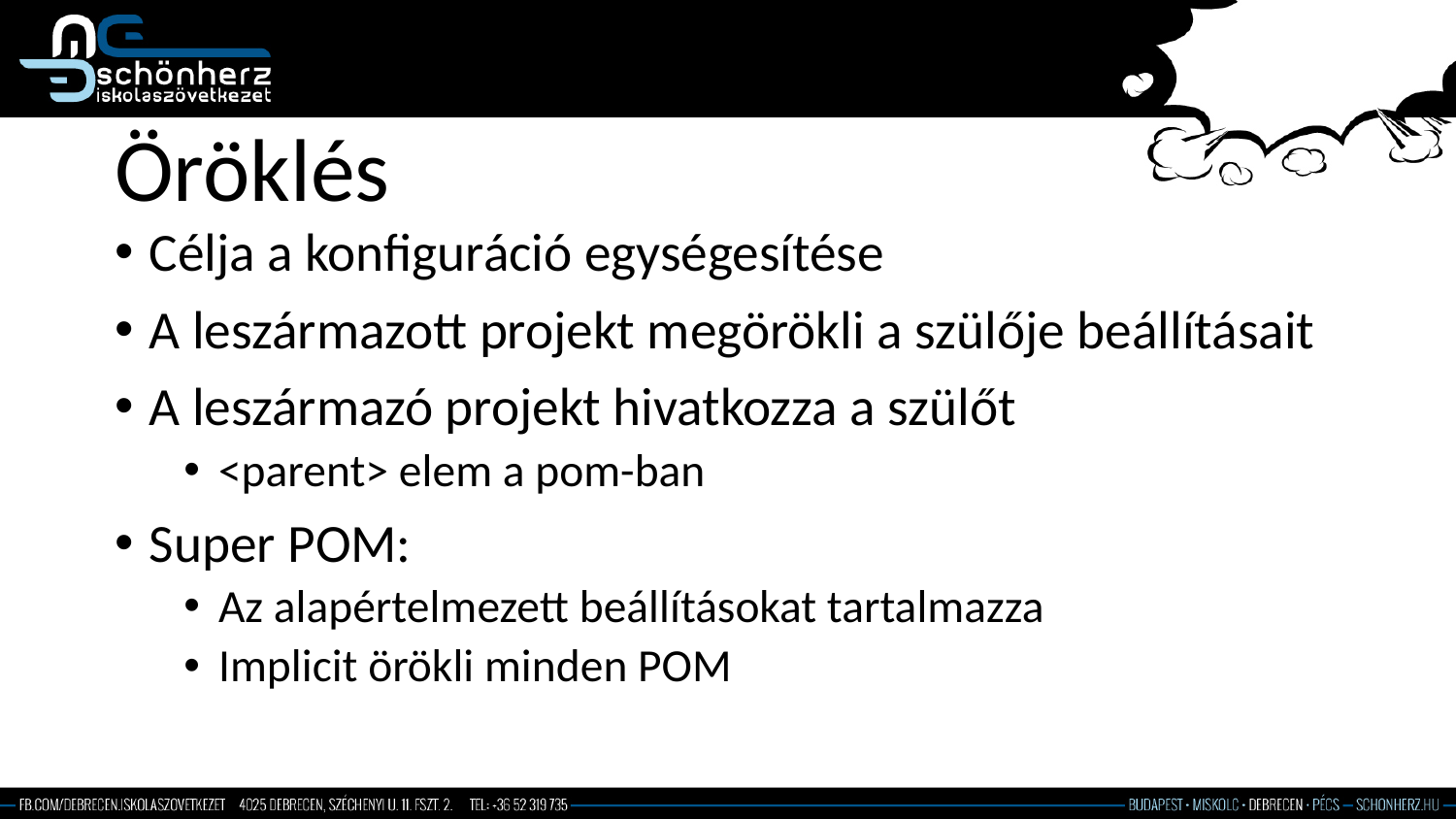

# Öröklés
Célja a konfiguráció egységesítése
A leszármazott projekt megörökli a szülője beállításait
A leszármazó projekt hivatkozza a szülőt
<parent> elem a pom-ban
Super POM:
Az alapértelmezett beállításokat tartalmazza
Implicit örökli minden POM